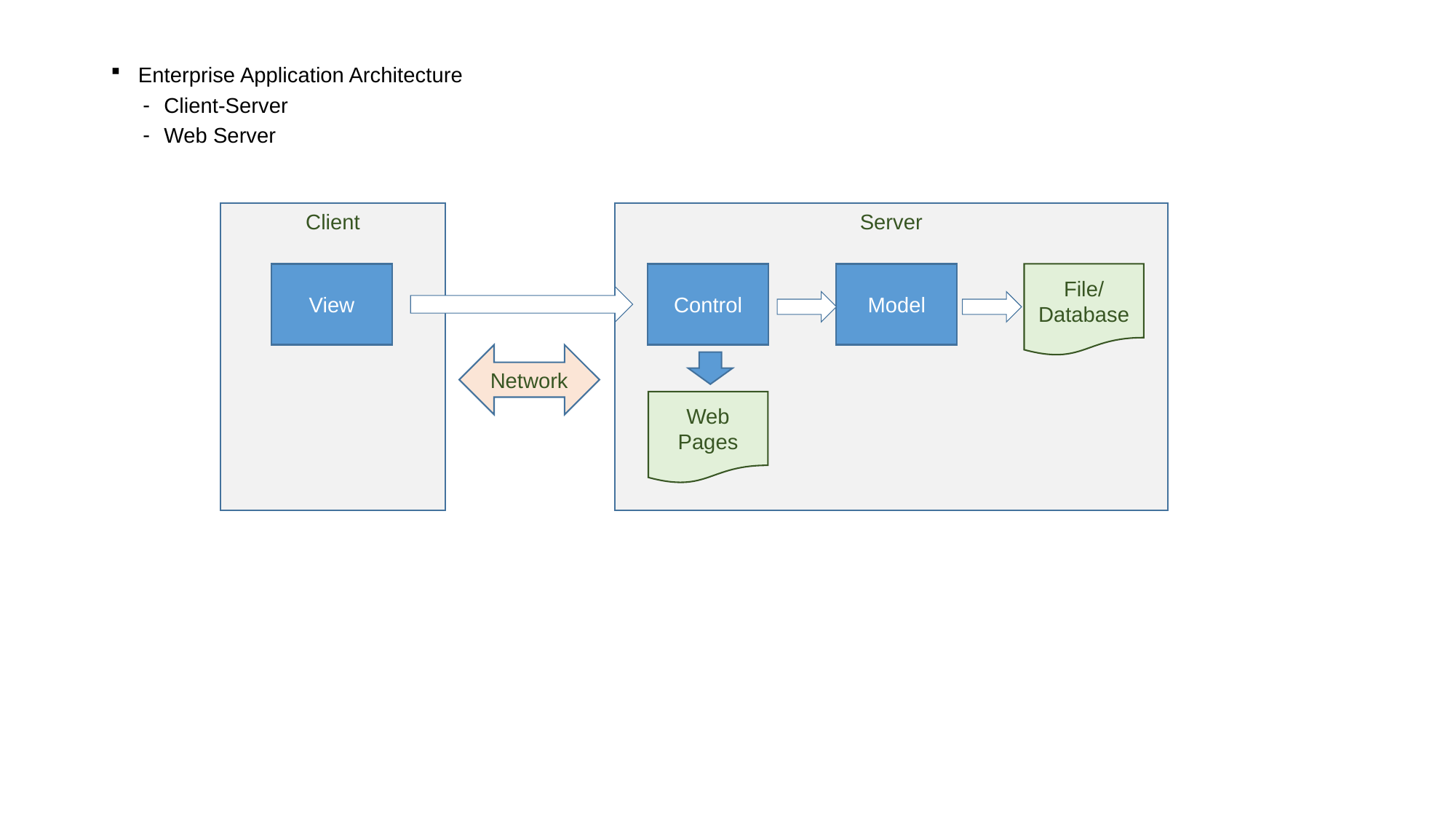

Enterprise Application Architecture
Client-Server
Web Server

Client
Server
View
Control
Model
File/
Database

Network

Web Pages